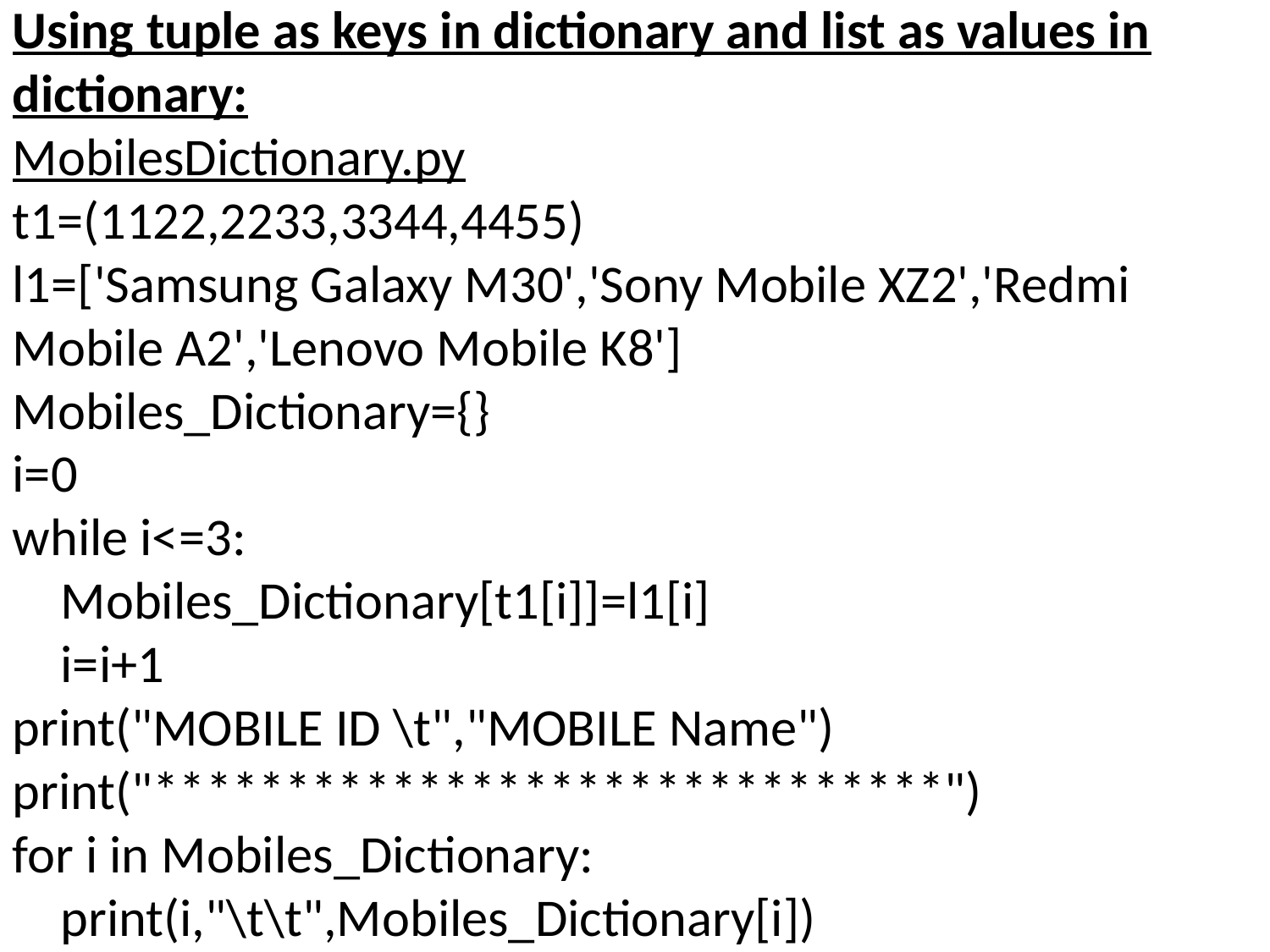

Using tuple as keys in dictionary and list as values in dictionary:
MobilesDictionary.py
t1=(1122,2233,3344,4455)
l1=['Samsung Galaxy M30','Sony Mobile XZ2','Redmi Mobile A2','Lenovo Mobile K8']
Mobiles_Dictionary={}
i=0
while i<=3:
    Mobiles_Dictionary[t1[i]]=l1[i]
    i=i+1
print("MOBILE ID \t","MOBILE Name")
print("******************************")
for i in Mobiles_Dictionary:
    print(i,"\t\t",Mobiles_Dictionary[i])